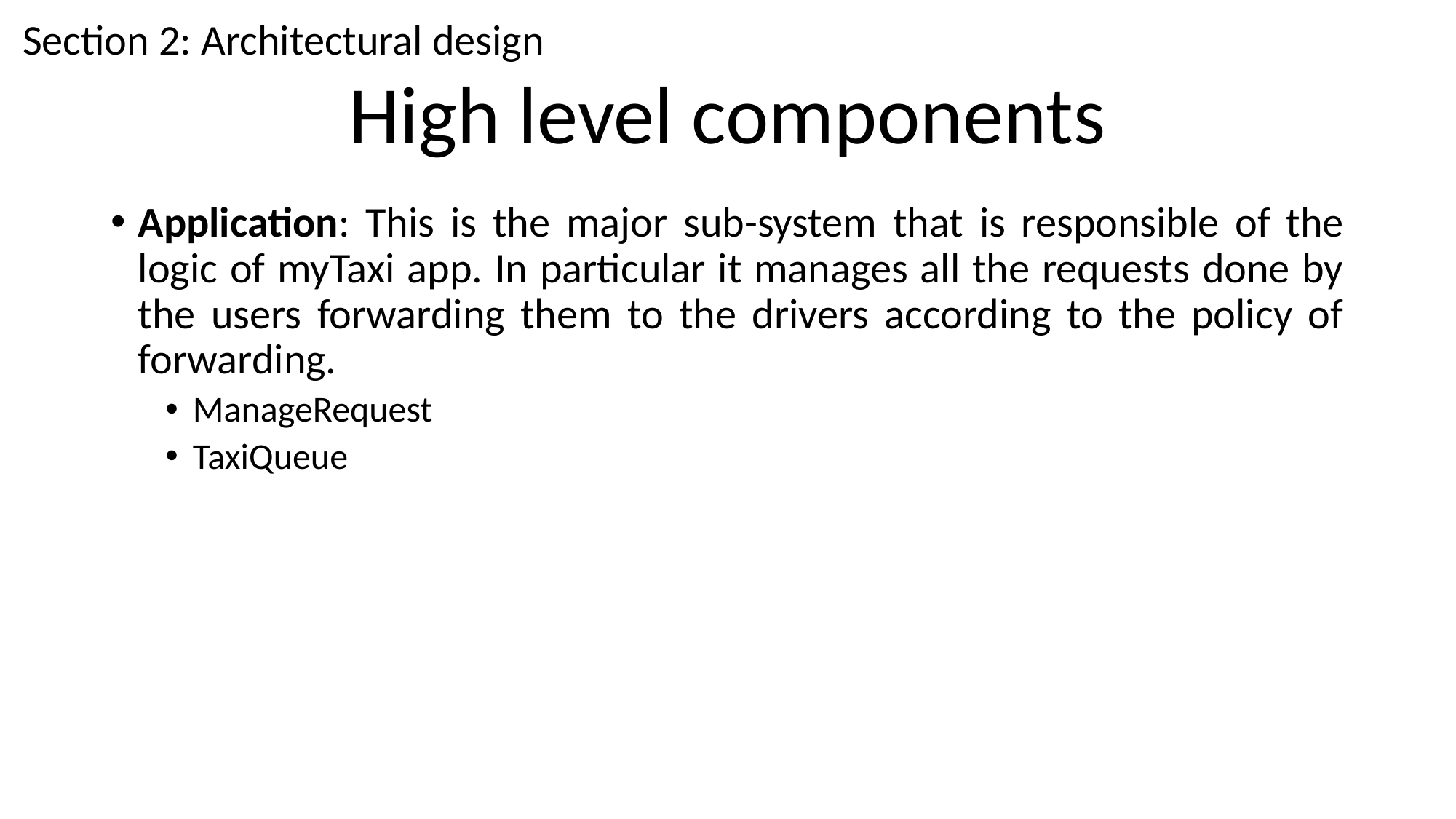

Section 2: Architectural design
# High level components
Application: This is the major sub-system that is responsible of the logic of myTaxi app. In particular it manages all the requests done by the users forwarding them to the drivers according to the policy of forwarding.
ManageRequest
TaxiQueue